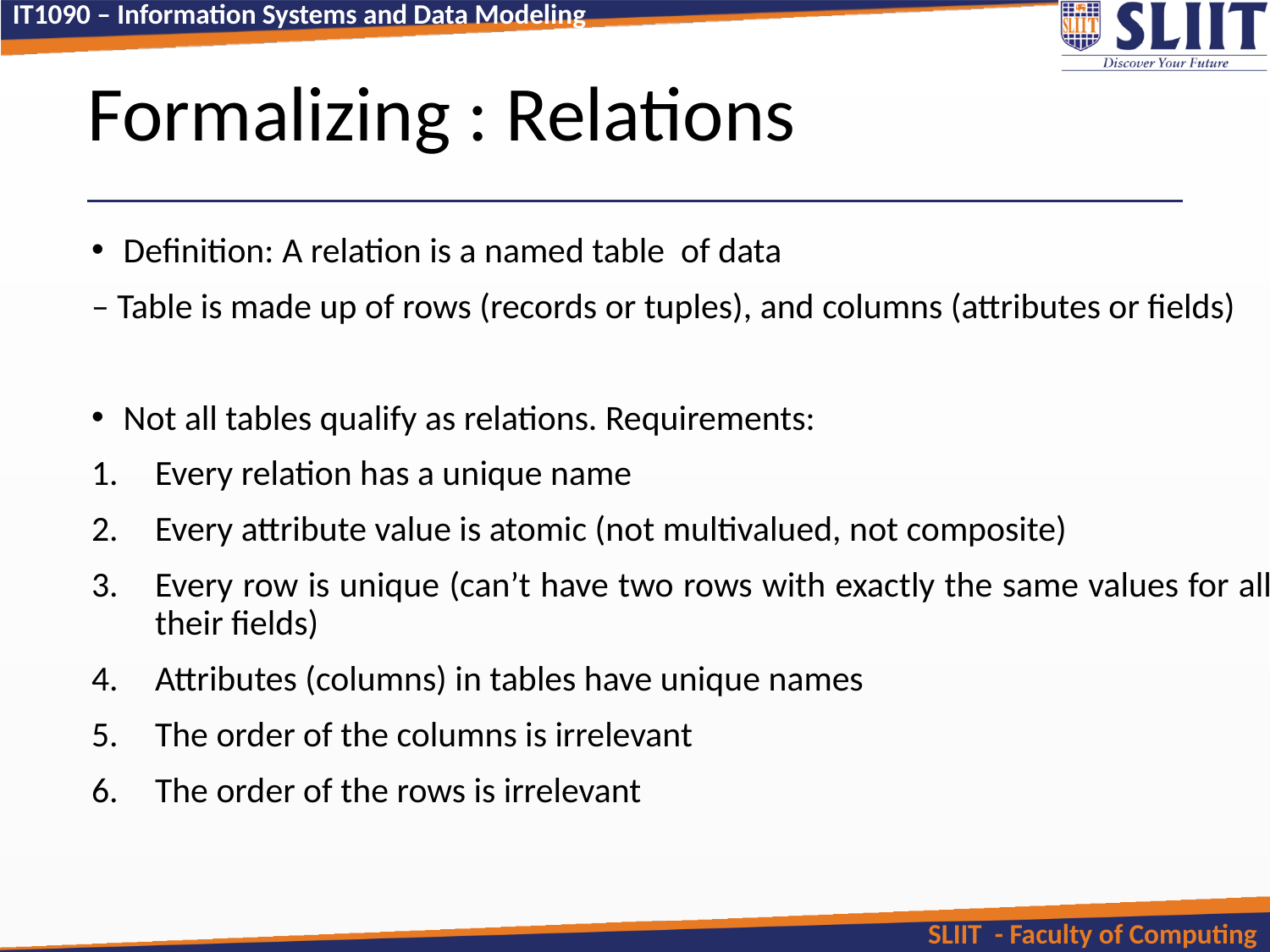

# Formalizing : Relations
Definition: A relation is a named table  of data
– Table is made up of rows (records or tuples), and columns (attributes or fields)

Not all tables qualify as relations. Requirements:
Every relation has a unique name
Every attribute value is atomic (not multivalued, not composite)
Every row is unique (can’t have two rows with exactly the same values for all their fields)
Attributes (columns) in tables have unique names
The order of the columns is irrelevant
The order of the rows is irrelevant